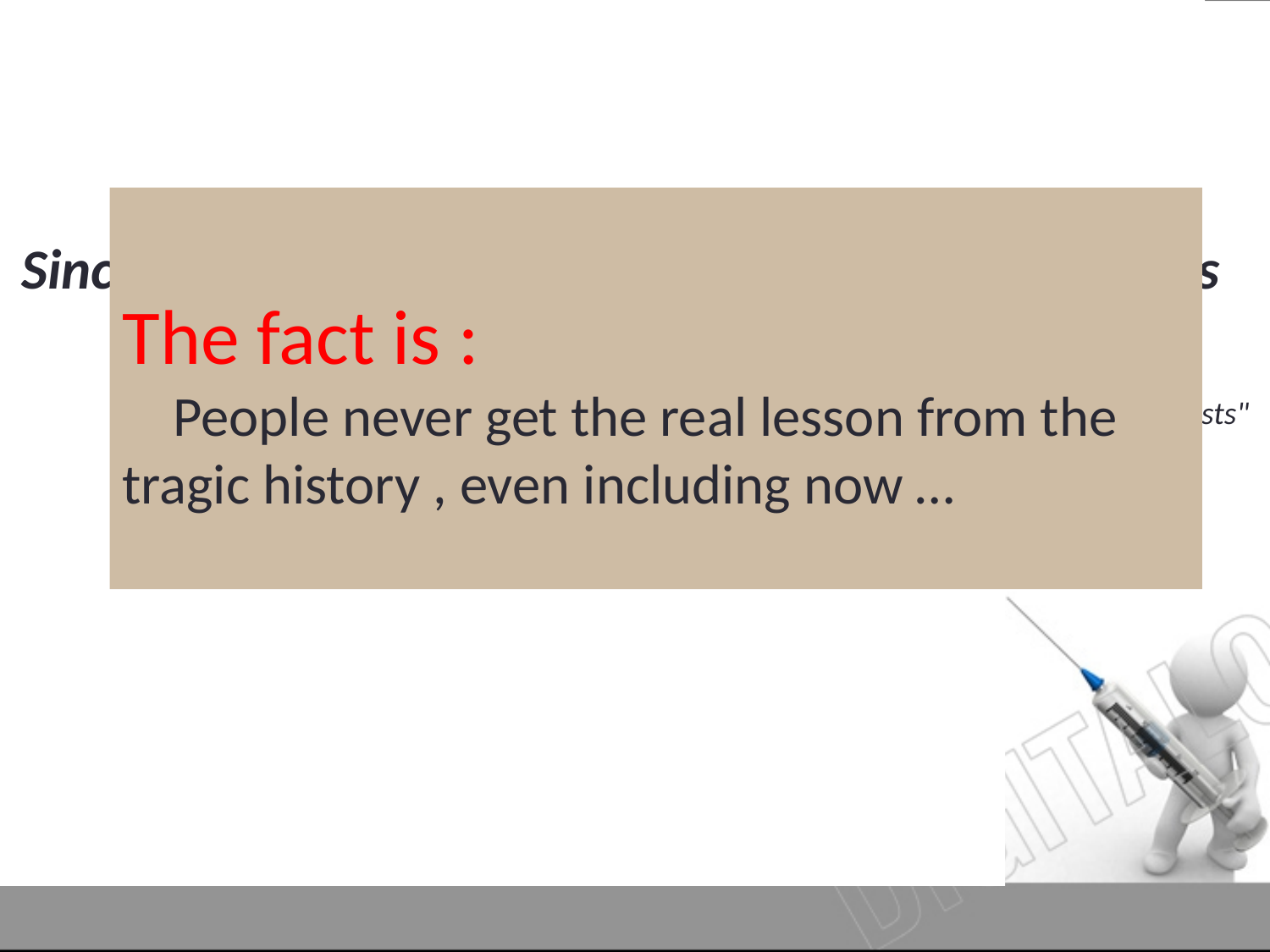

The fact is :
    People never get the real lesson from the tragic history , even including now …

Since the introduction of the first vaccine, there has been opposition to vaccination ……

-- From "The Age-Old Struggle against the antivaccinationists"